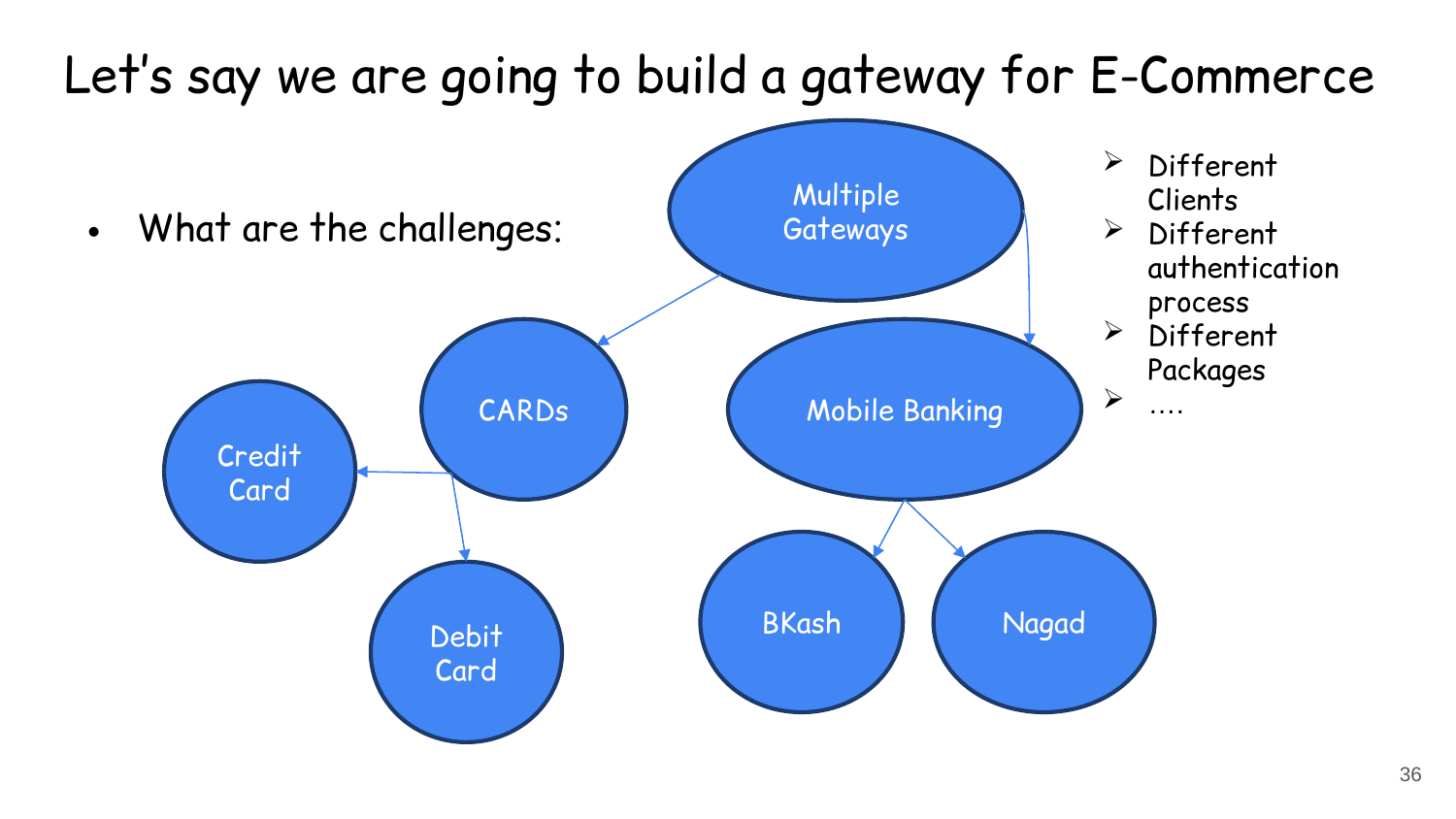

# Let’s say we are going to build a gateway for E-Commerce
Multiple Gateways
Different Clients
Different authentication process
Different Packages
….
What are the challenges:

CARDs
Mobile Banking
Credit Card
BKash
Nagad
Debit Card
36